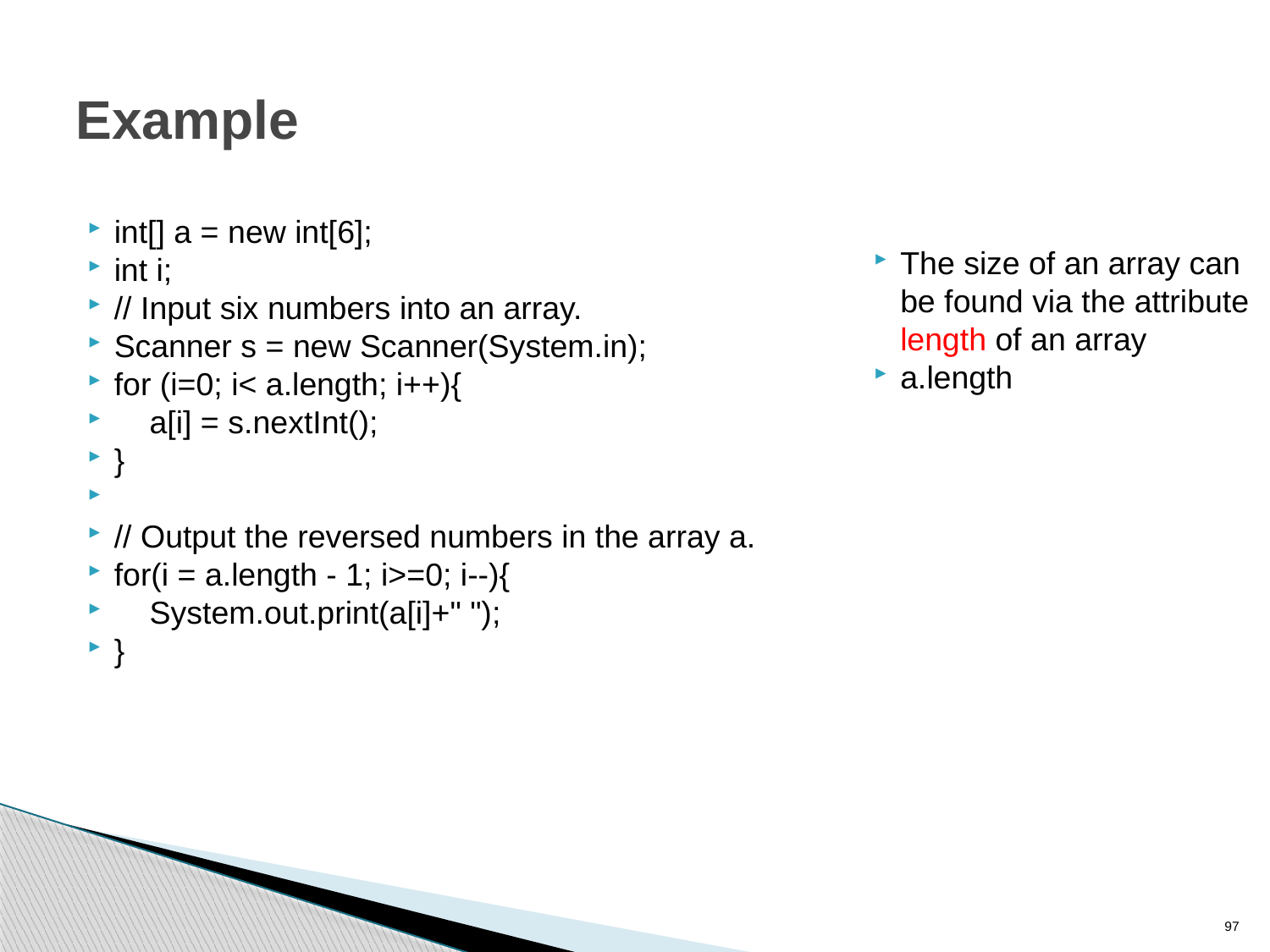

# Example
int[] a = new int[6];
int i;
// Input six numbers into an array.
Scanner s = new Scanner(System.in);
for (i=0; i< a.length; i++){
    a[i] = s.nextInt();
}

// Output the reversed numbers in the array a.
for(i = a.length - 1; i>=0; i--){
    System.out.print(a[i]+" ");
}

The size of an array can be found via the attribute length of an array
a.length
97